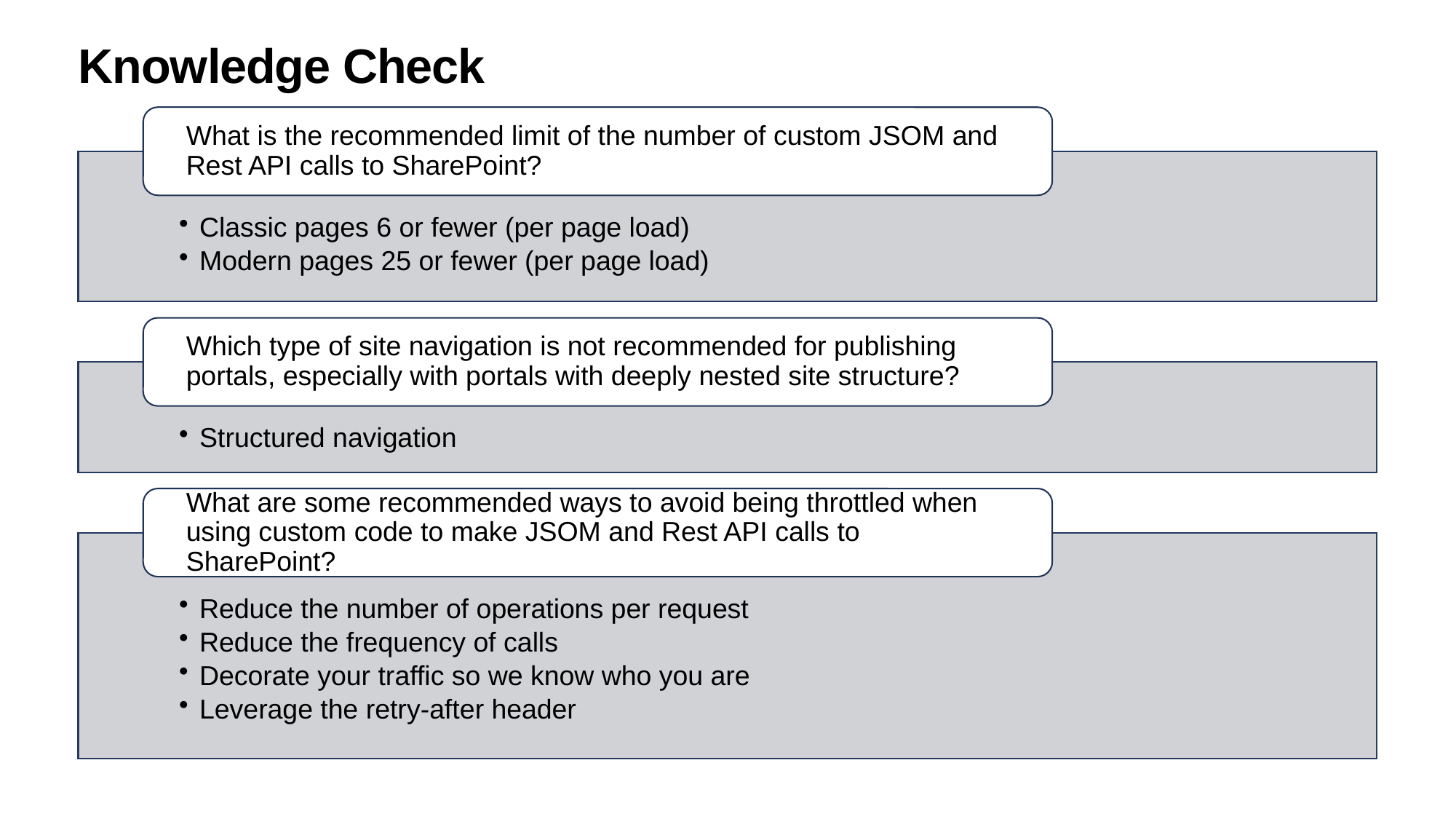

# Knowledge Check
Classic pages 6 or fewer (per page load)
Modern pages 25 or fewer (per page load)
What is the recommended limit of the number of custom JSOM and Rest API calls to SharePoint?
Structured navigation
Which type of site navigation is not recommended for publishing portals, especially with portals with deeply nested site structure?
Reduce the number of operations per request
Reduce the frequency of calls
Decorate your traffic so we know who you are
Leverage the retry-after header
What are some recommended ways to avoid being throttled when using custom code to make JSOM and Rest API calls to SharePoint?